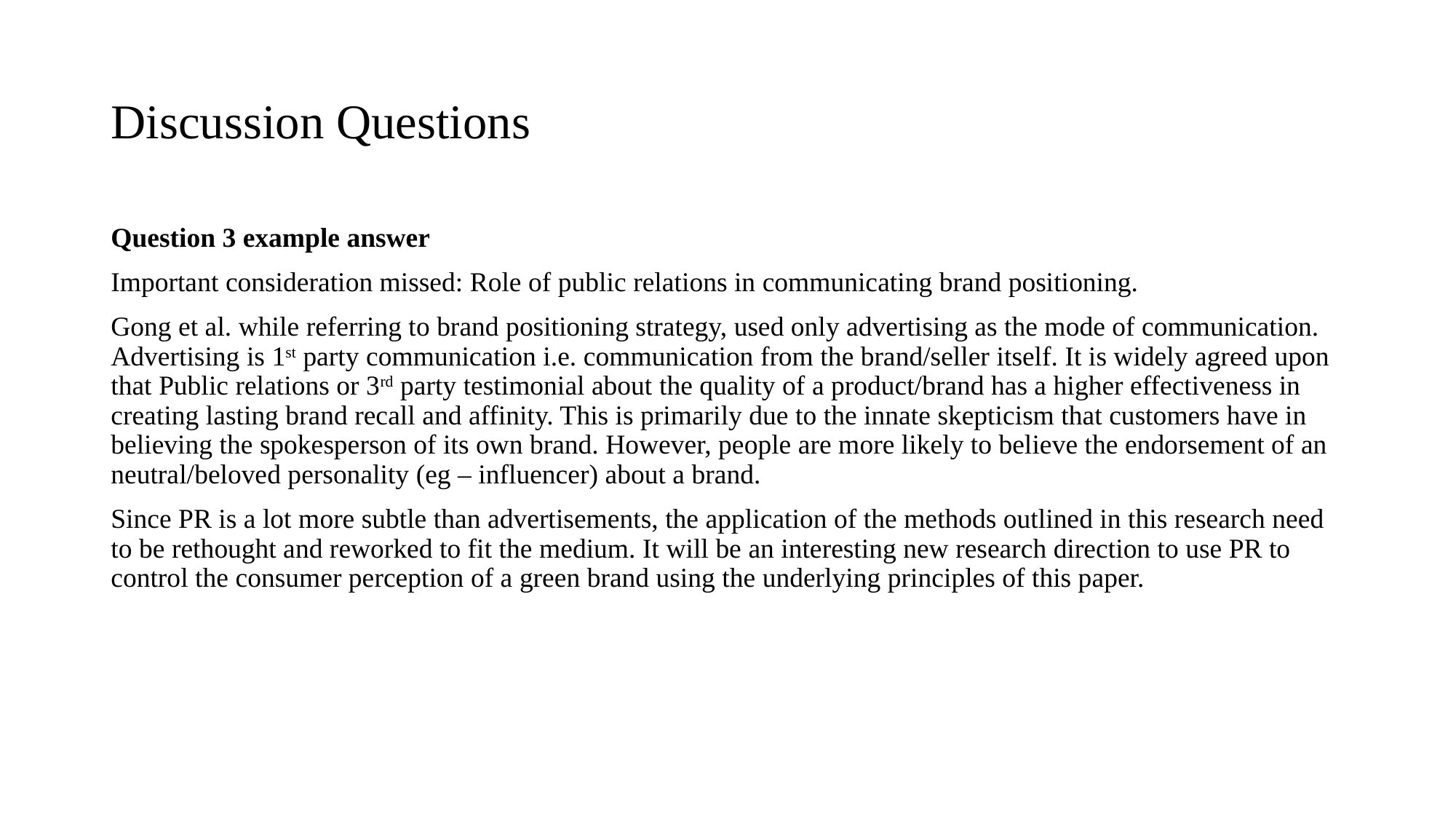

# Discussion Questions
Question 3 example answer
Important consideration missed: Role of public relations in communicating brand positioning.
Gong et al. while referring to brand positioning strategy, used only advertising as the mode of communication. Advertising is 1st party communication i.e. communication from the brand/seller itself. It is widely agreed upon that Public relations or 3rd party testimonial about the quality of a product/brand has a higher effectiveness in creating lasting brand recall and affinity. This is primarily due to the innate skepticism that customers have in believing the spokesperson of its own brand. However, people are more likely to believe the endorsement of an neutral/beloved personality (eg – influencer) about a brand.
Since PR is a lot more subtle than advertisements, the application of the methods outlined in this research need to be rethought and reworked to fit the medium. It will be an interesting new research direction to use PR to control the consumer perception of a green brand using the underlying principles of this paper.